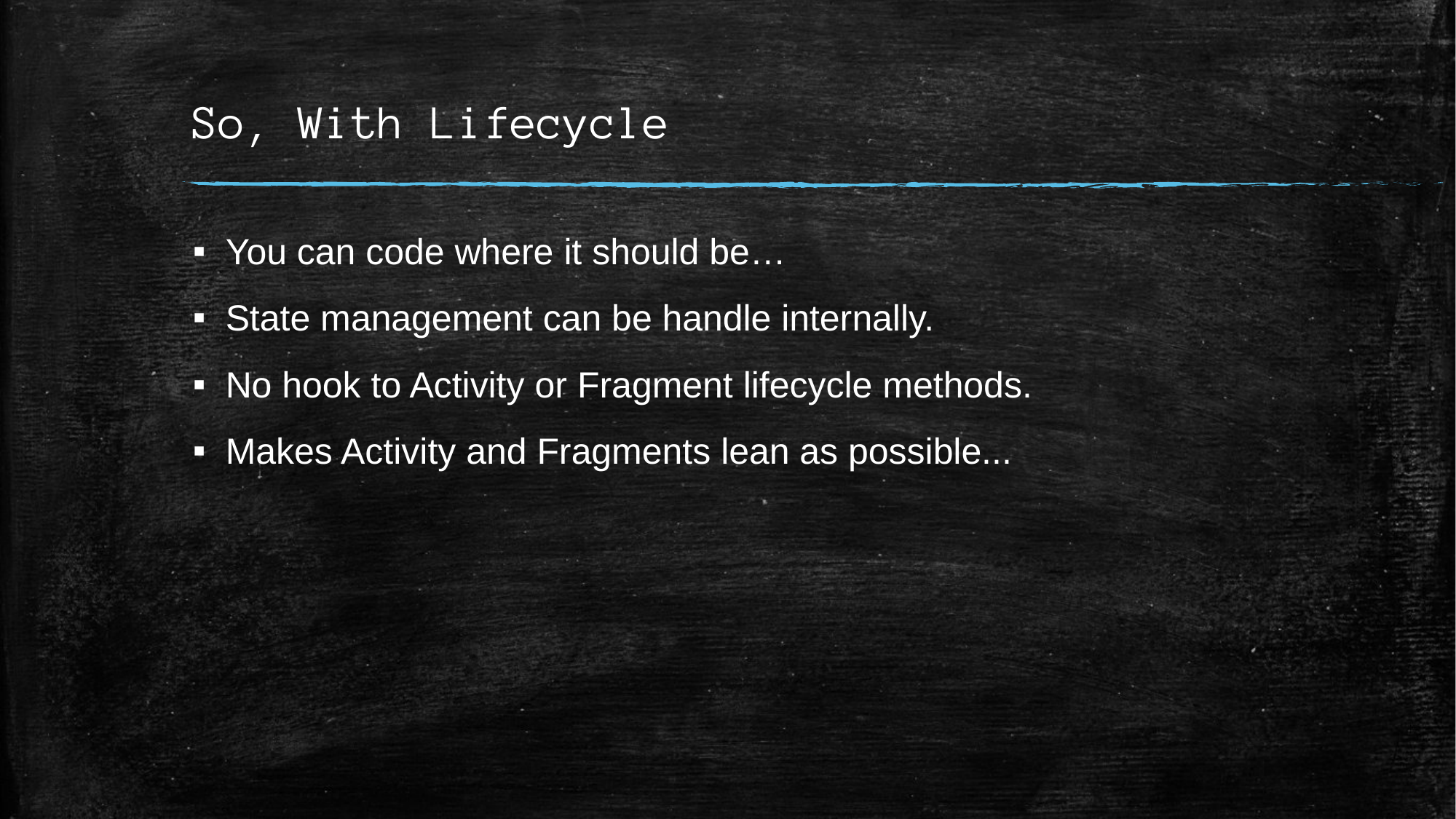

# So, With Lifecycle
You can code where it should be…
State management can be handle internally.
No hook to Activity or Fragment lifecycle methods.
Makes Activity and Fragments lean as possible...